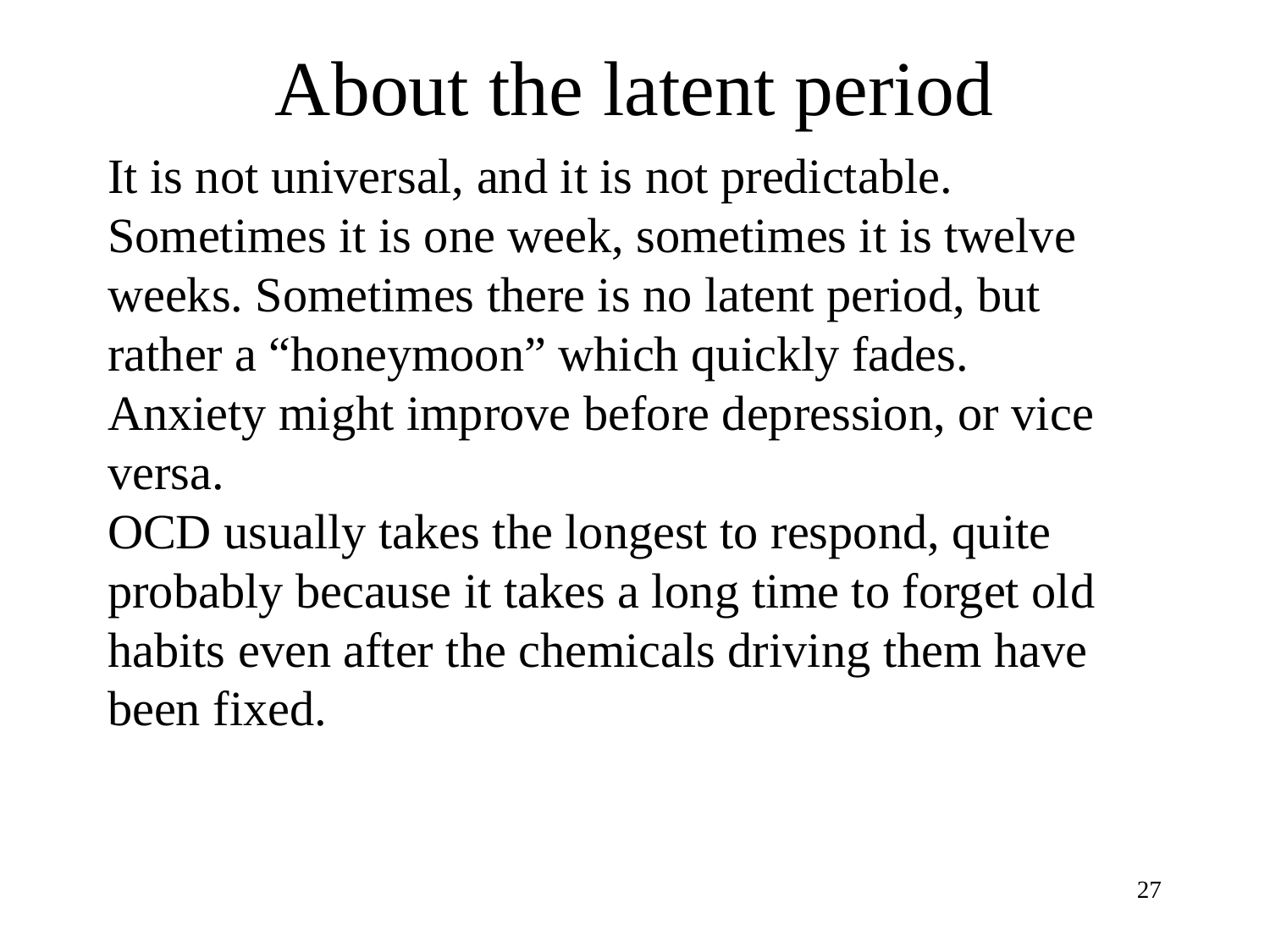

# About the latent period
It is not universal, and it is not predictable. Sometimes it is one week, sometimes it is twelve weeks. Sometimes there is no latent period, but rather a “honeymoon” which quickly fades.
Anxiety might improve before depression, or vice versa.
OCD usually takes the longest to respond, quite probably because it takes a long time to forget old habits even after the chemicals driving them have been fixed.
27